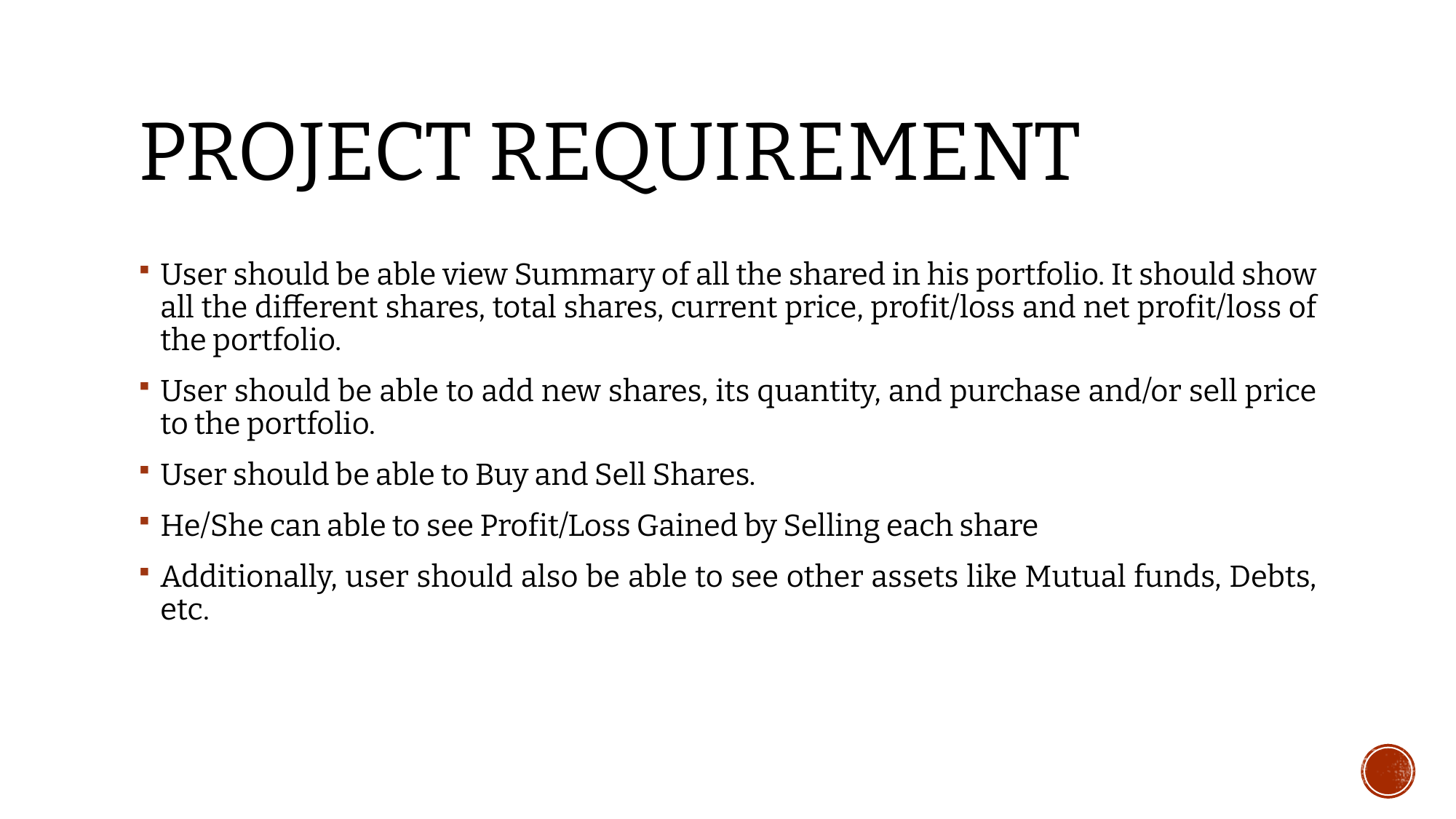

# project requirement
User should be able view Summary of all the shared in his portfolio. It should show all the different shares, total shares, current price, profit/loss and net profit/loss of the portfolio.
User should be able to add new shares, its quantity, and purchase and/or sell price to the portfolio.
User should be able to Buy and Sell Shares.
He/She can able to see Profit/Loss Gained by Selling each share
Additionally, user should also be able to see other assets like Mutual funds, Debts, etc.